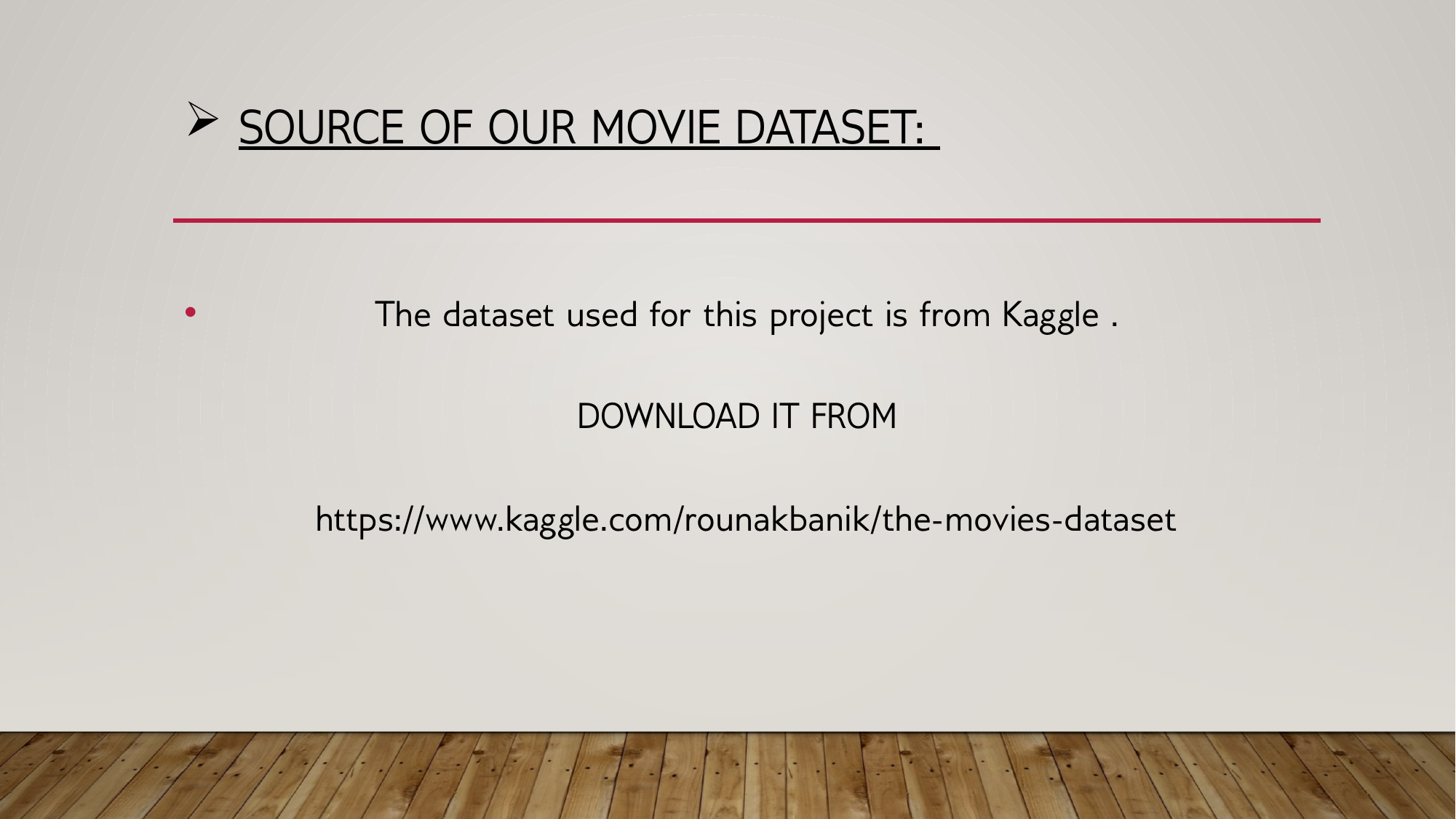

# Source of our movie dataset:
               The dataset used for this project is from Kaggle .
                                    DOWNLOAD IT FROM
https://www.kaggle.com/rounakbanik/the-movies-dataset